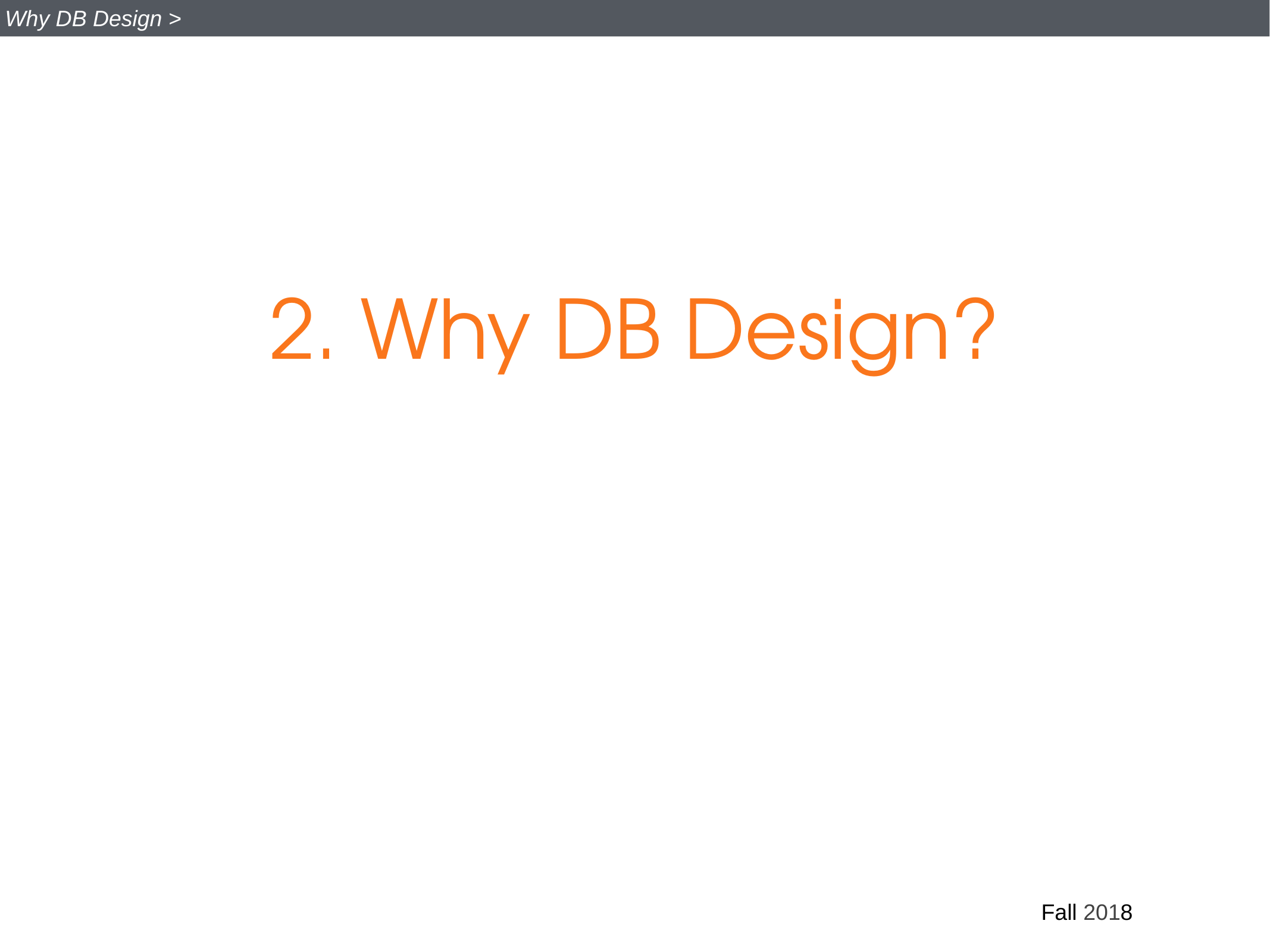

Why DB Design >
# 2. Why DB Design?

 Fall 2018